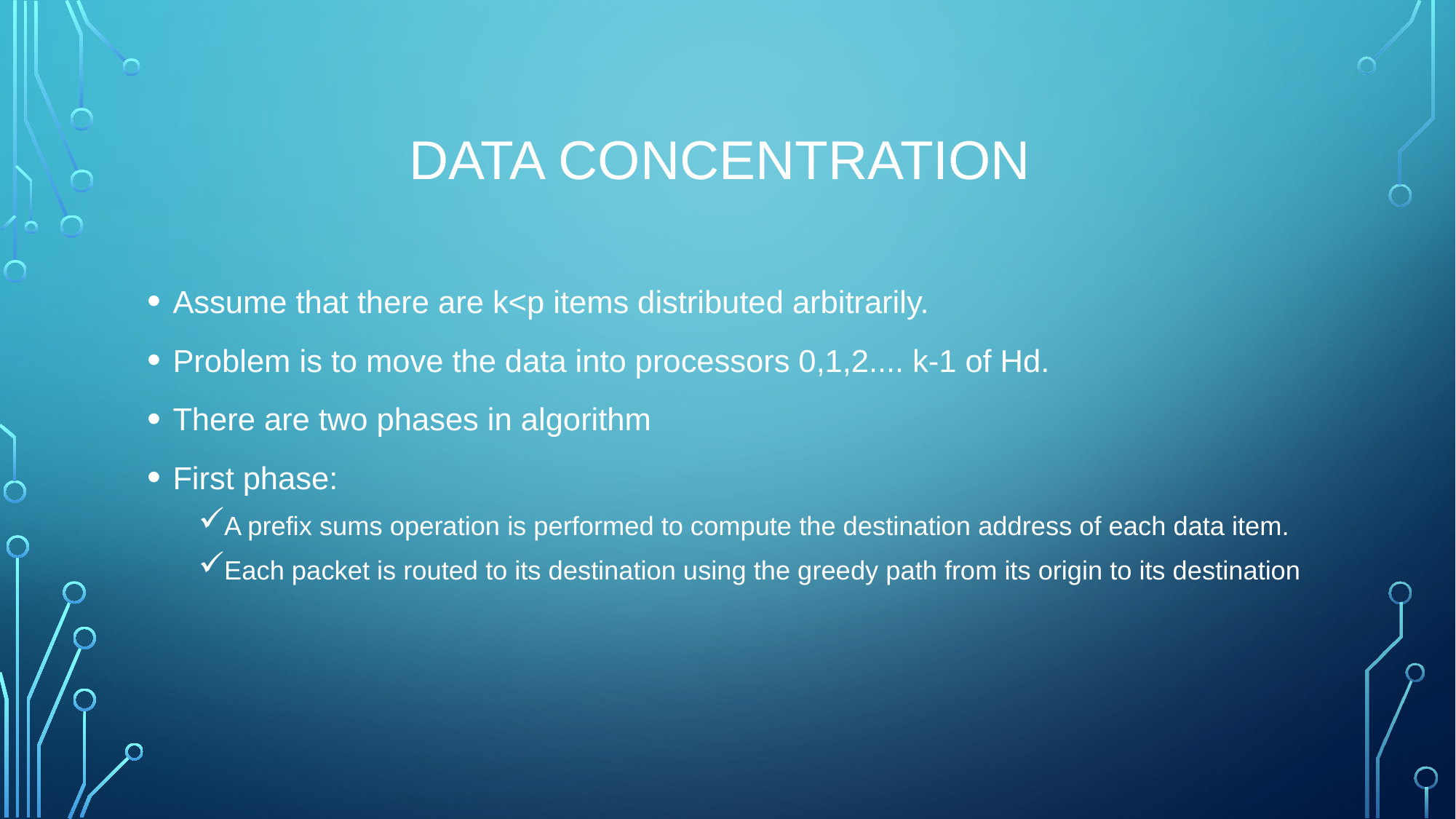

# Data Concentration
Assume that there are k<p items distributed arbitrarily.
Problem is to move the data into processors 0,1,2.... k-1 of Hd.
There are two phases in algorithm
First phase:
A prefix sums operation is performed to compute the destination address of each data item.
Each packet is routed to its destination using the greedy path from its origin to its destination